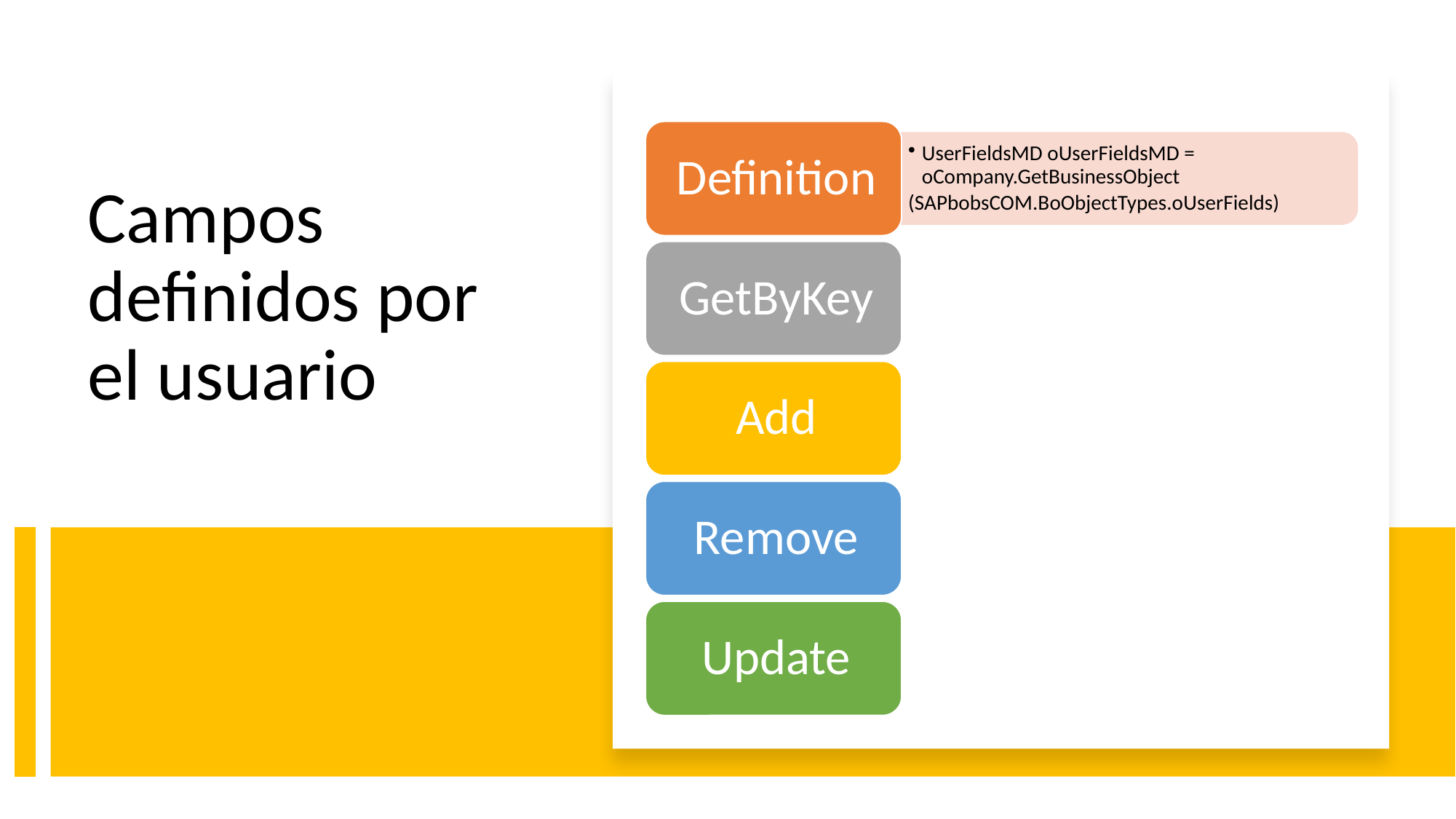

UserFieldsMD oUserFieldsMD = oCompany.GetBusinessObject
(SAPbobsCOM.BoObjectTypes.oUserFields)
Definition
GetByKey
Add
Remove
Update
# Campos definidos por el usuario